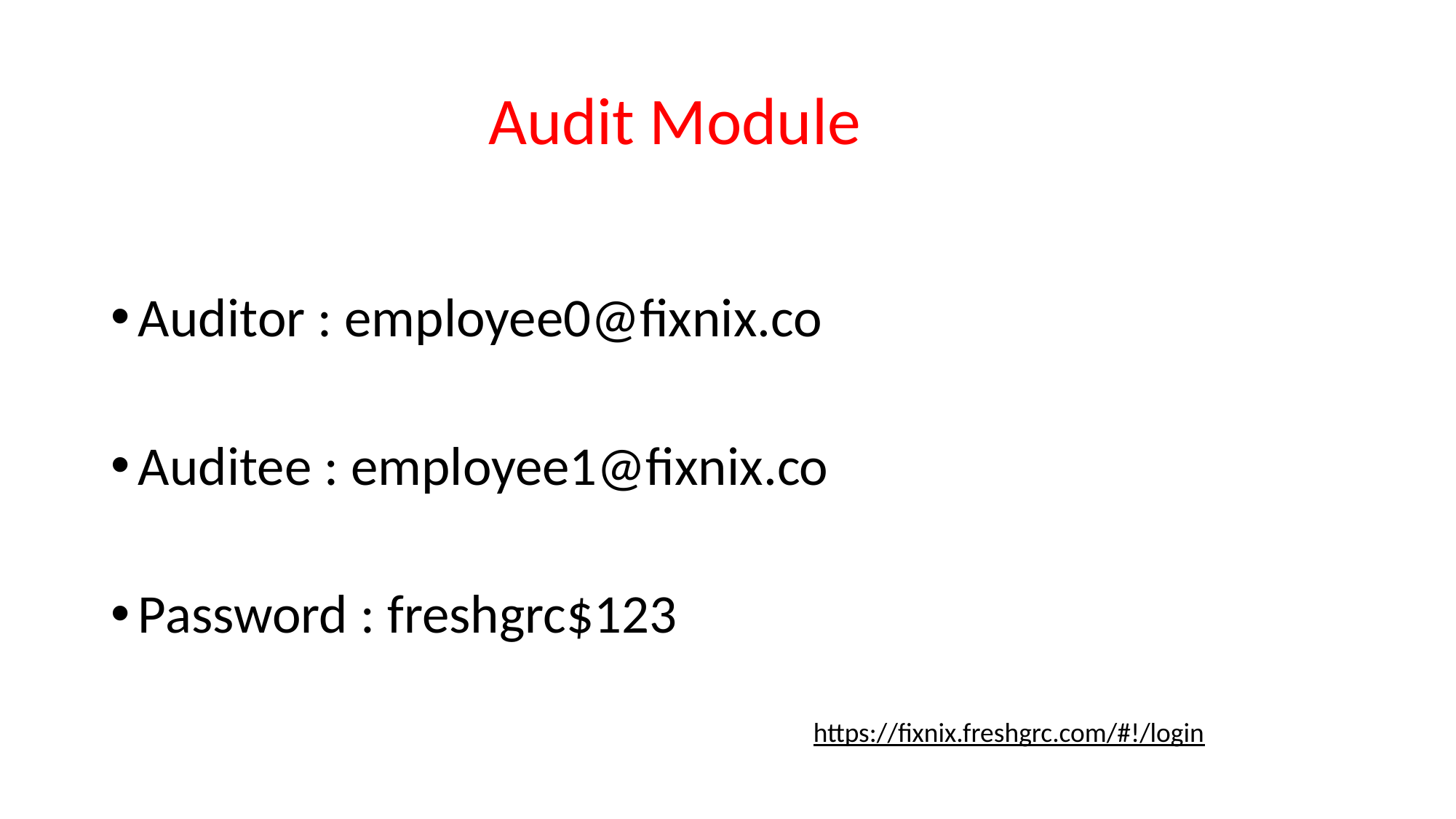

# Audit Module

Auditor : employee0@fixnix.co

Auditee : employee1@fixnix.co

Password : freshgrc$123
https://fixnix.freshgrc.com/#!/login